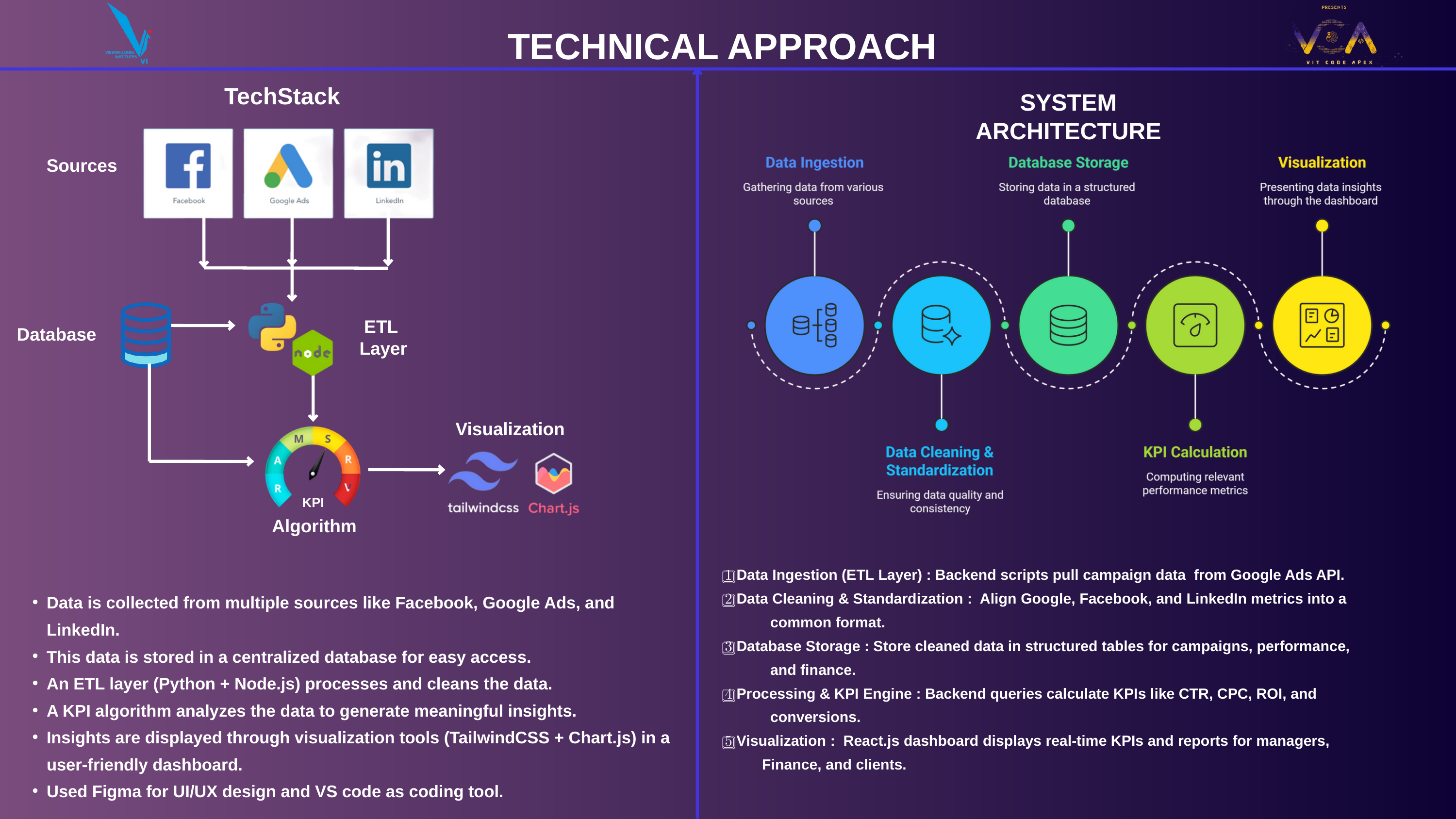

TECHNICAL APPROACH

TechStack
SYSTEM ARCHITECTURE

Sources

ETL
Layer
Database

Visualization

KPI
Algorithm
 1️⃣ Data Ingestion (ETL Layer) : Backend scripts pull campaign data  from Google Ads API.
 2️⃣ Data Cleaning & Standardization :  Align Google, Facebook, and LinkedIn metrics into a
            common format.
 3️⃣ Database Storage : Store cleaned data in structured tables for campaigns, performance,
            and finance.
 4️⃣ Processing & KPI Engine : Backend queries calculate KPIs like CTR, CPC, ROI, and
            conversions.
 5️⃣ Visualization :  React.js dashboard displays real-time KPIs and reports for managers,
          Finance, and clients.
Data is collected from multiple sources like Facebook, Google Ads, and LinkedIn.
This data is stored in a centralized database for easy access.
An ETL layer (Python + Node.js) processes and cleans the data.
A KPI algorithm analyzes the data to generate meaningful insights.
Insights are displayed through visualization tools (TailwindCSS + Chart.js) in a user-friendly dashboard.
Used Figma for UI/UX design and VS code as coding tool.